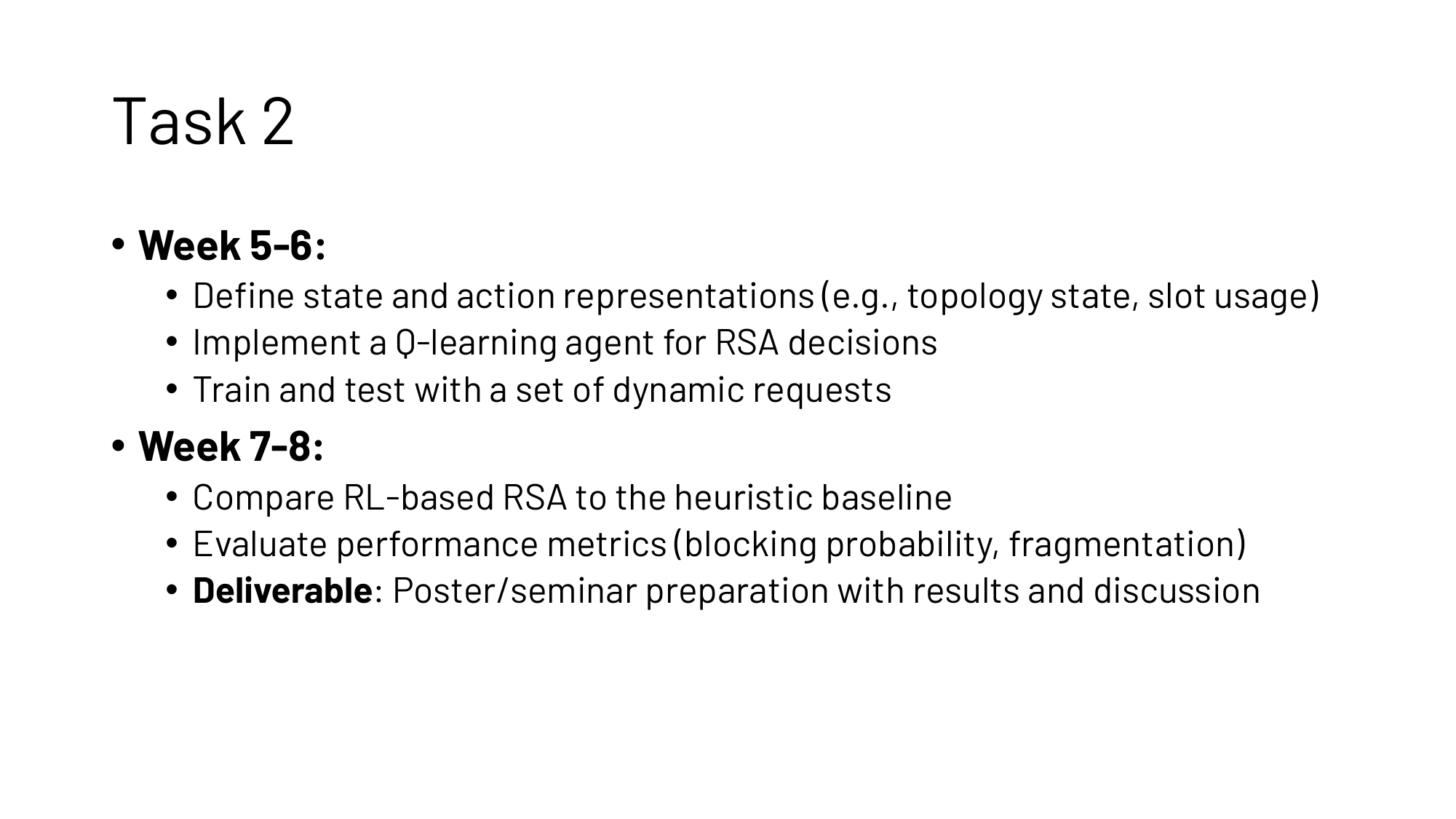

# Task 2
Week 5-6:
Define state and action representations (e.g., topology state, slot usage)
Implement a Q-learning agent for RSA decisions
Train and test with a set of dynamic requests
Week 7-8:
Compare RL-based RSA to the heuristic baseline
Evaluate performance metrics (blocking probability, fragmentation)
Deliverable: Poster/seminar preparation with results and discussion